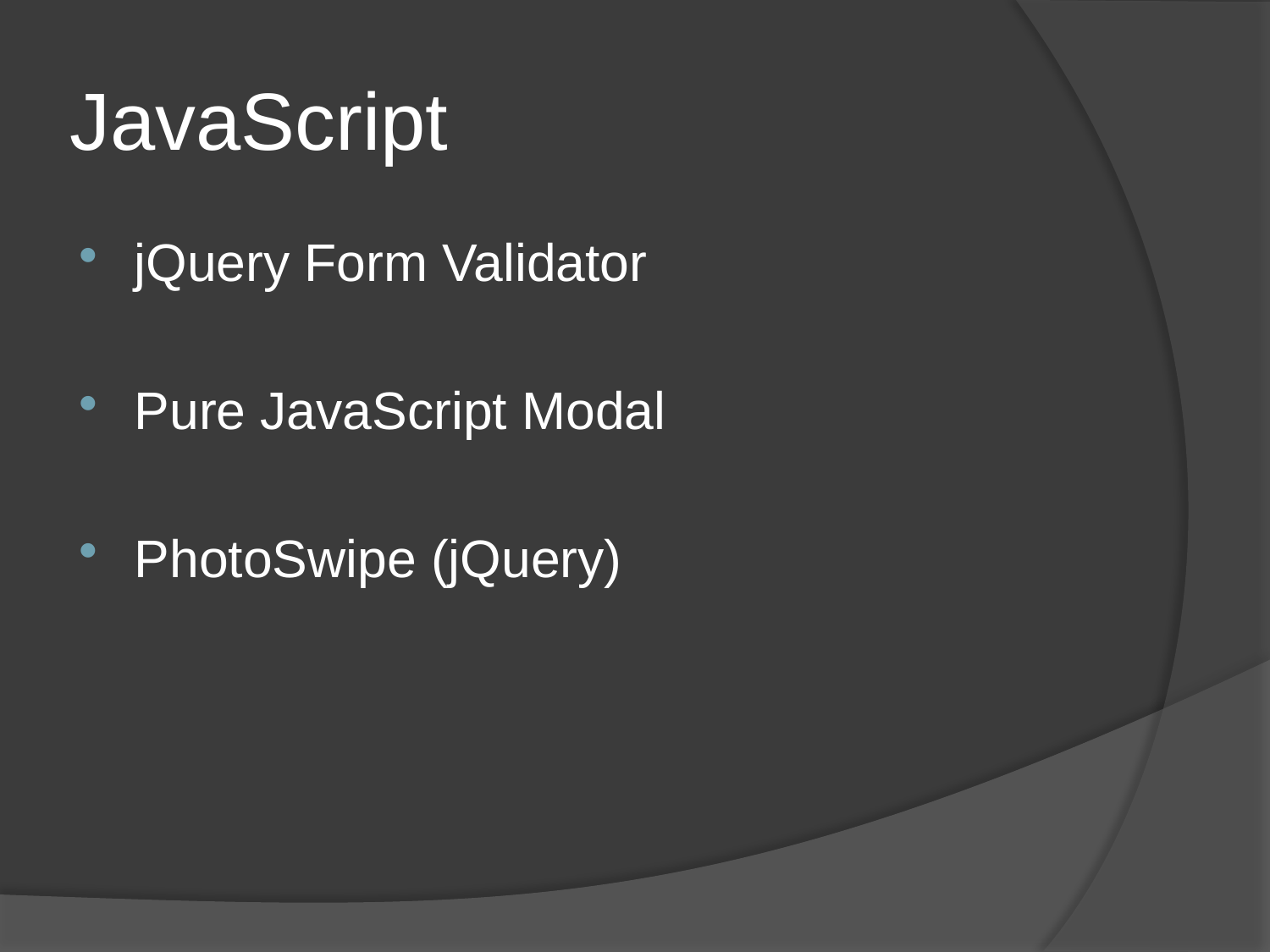

# JavaScript
jQuery Form Validator

Pure JavaScript Modal

PhotoSwipe (jQuery)